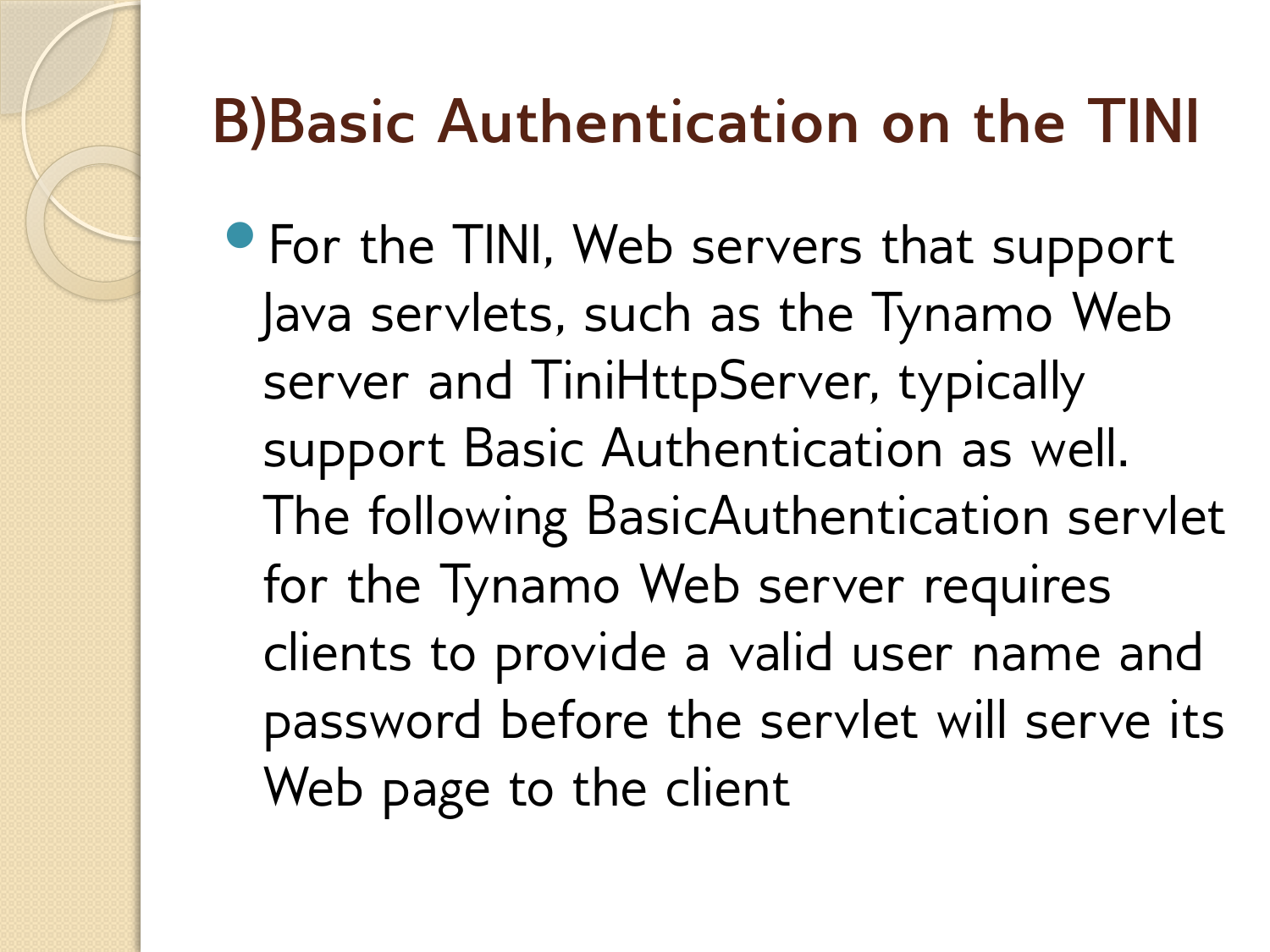

# B)Basic Authentication on the TINI
For the TINI, Web servers that support Java servlets, such as the Tynamo Web server and TiniHttpServer, typically support Basic Authentication as well. The following BasicAuthentication servlet for the Tynamo Web server requires clients to provide a valid user name and password before the servlet will serve its Web page to the client